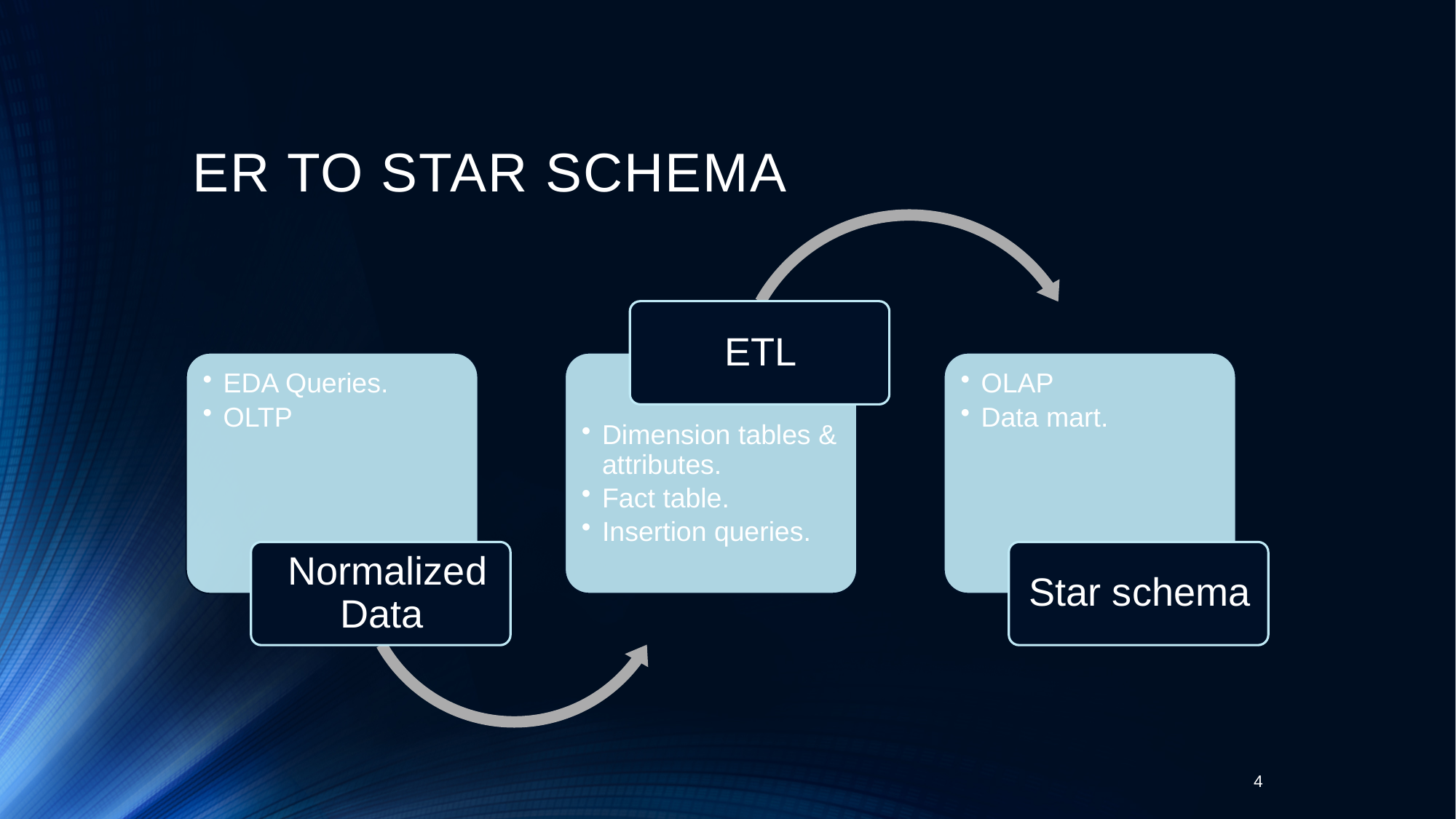

# ER TO STAR SCHEMA
EDA Queries.
OLTP
 Normalized Data
Dimension tables & attributes.
Fact table.
Insertion queries.

ETL
OLAP
Data mart.
Star schema
4